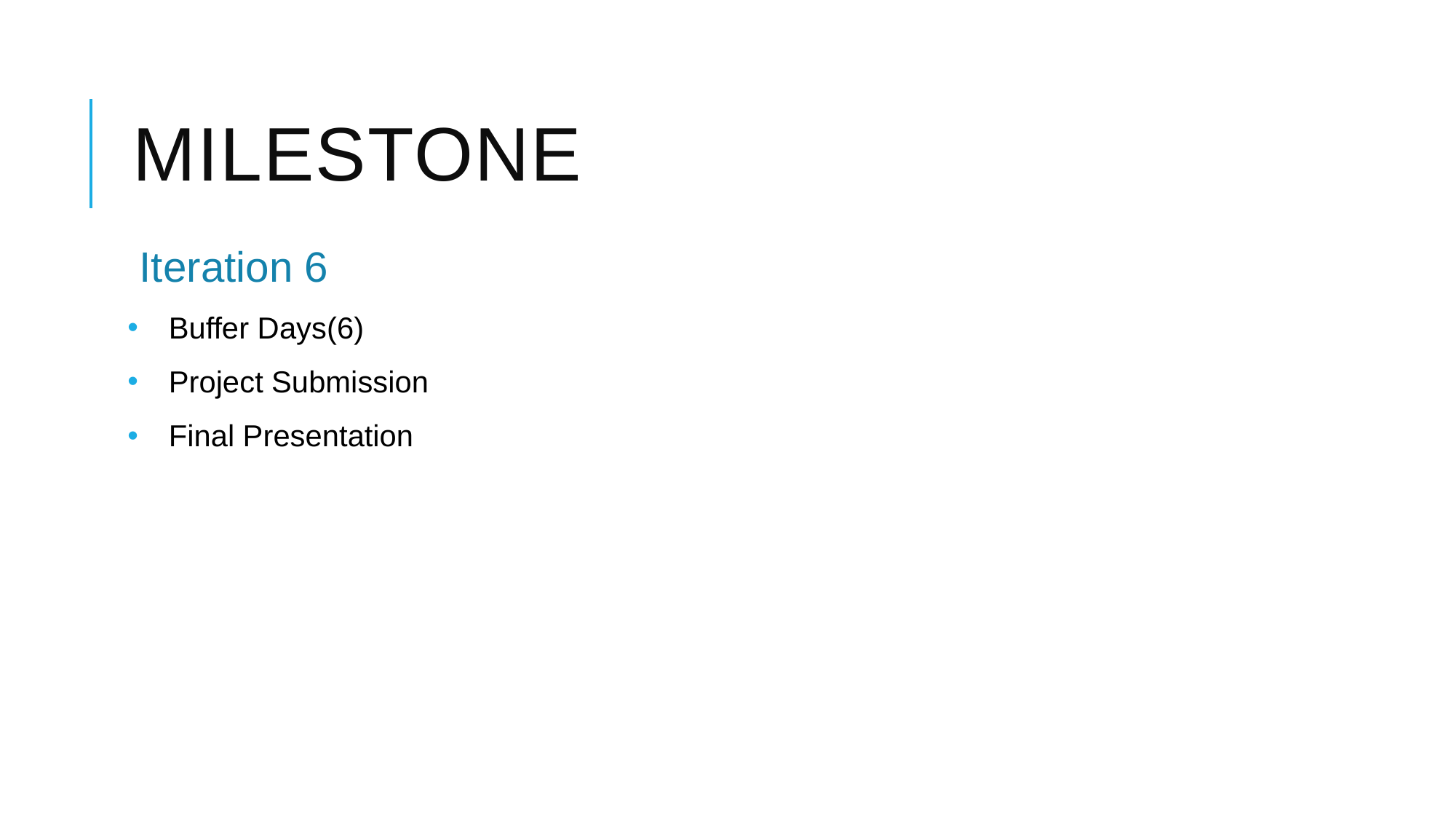

# MileStone
Iteration 6
Buffer Days(6)
Project Submission
Final Presentation